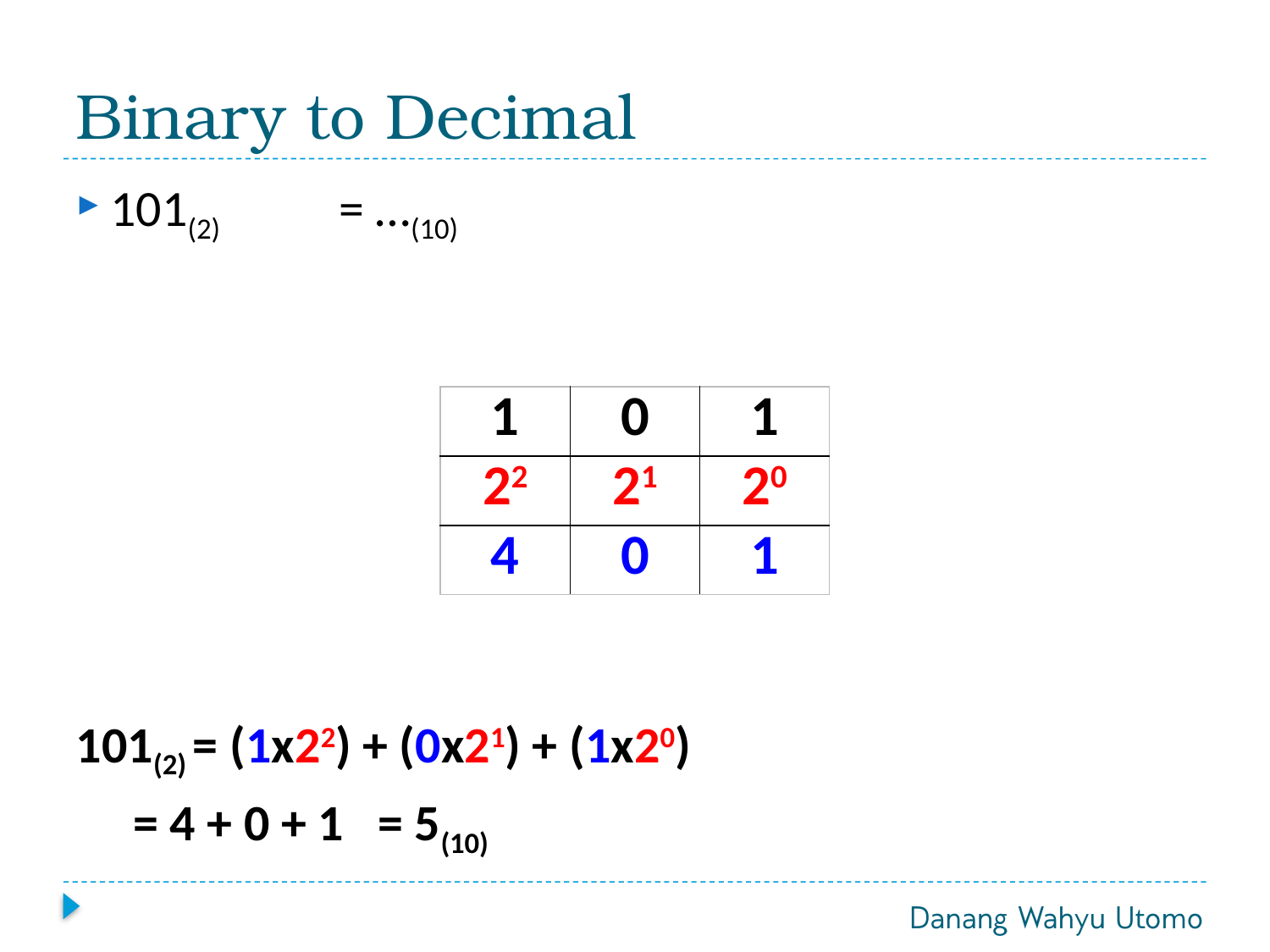

# Binary to Decimal
101(2) 	= …(10)

101(2) = (1x22) + (0x21) + (1x20)
		  = 4 + 0 + 1   = 5(10)
| 1 | 0 | 1 |
| --- | --- | --- |
| 22 | 21 | 20 |
| 4 | 0 | 1 |